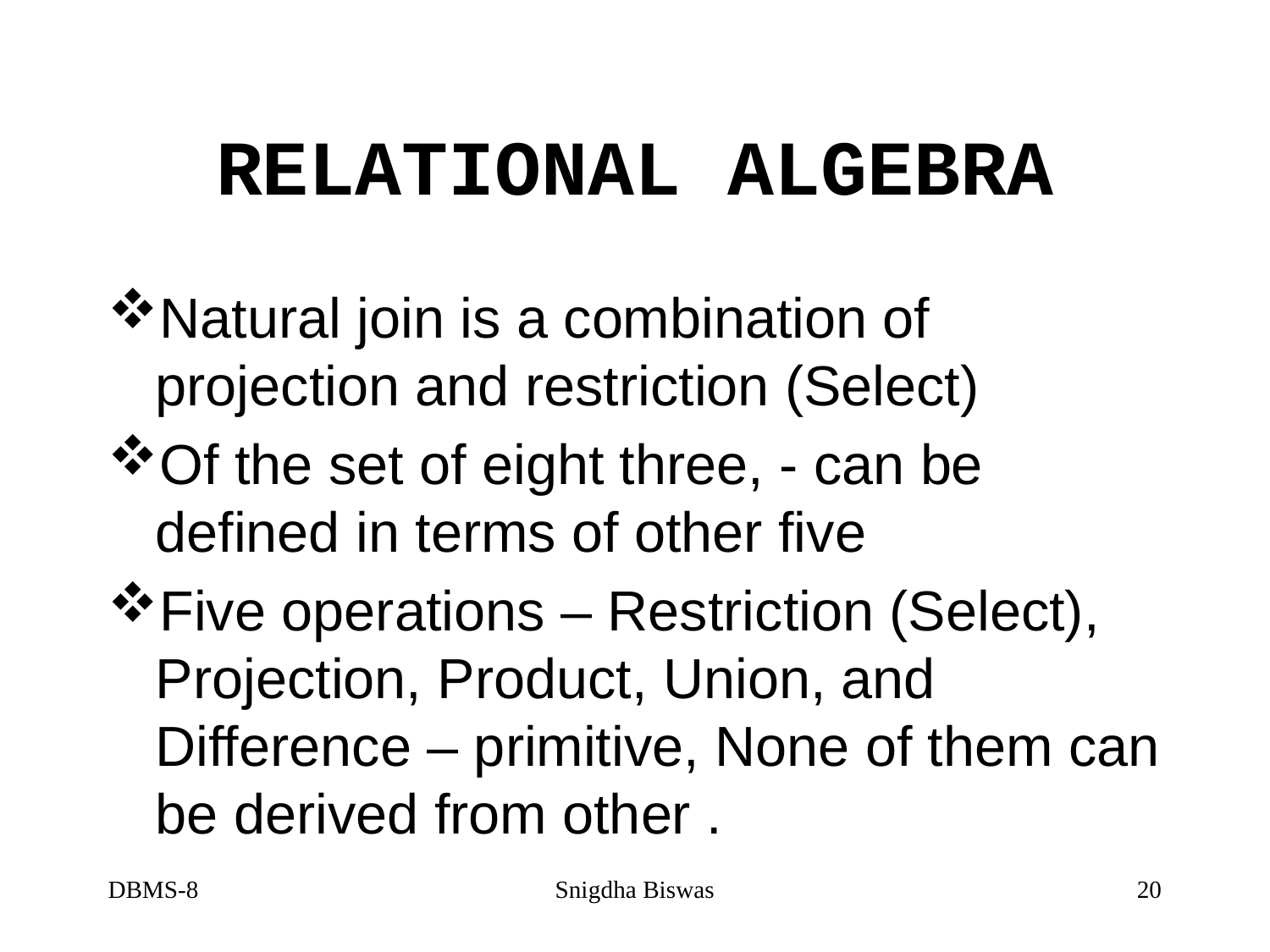

# RELATIONAL ALGEBRA
Natural join is a combination of projection and restriction (Select)
Of the set of eight three, - can be defined in terms of other five
Five operations – Restriction (Select), Projection, Product, Union, and Difference – primitive, None of them can be derived from other .

DBMS-8
Snigdha Biswas
20